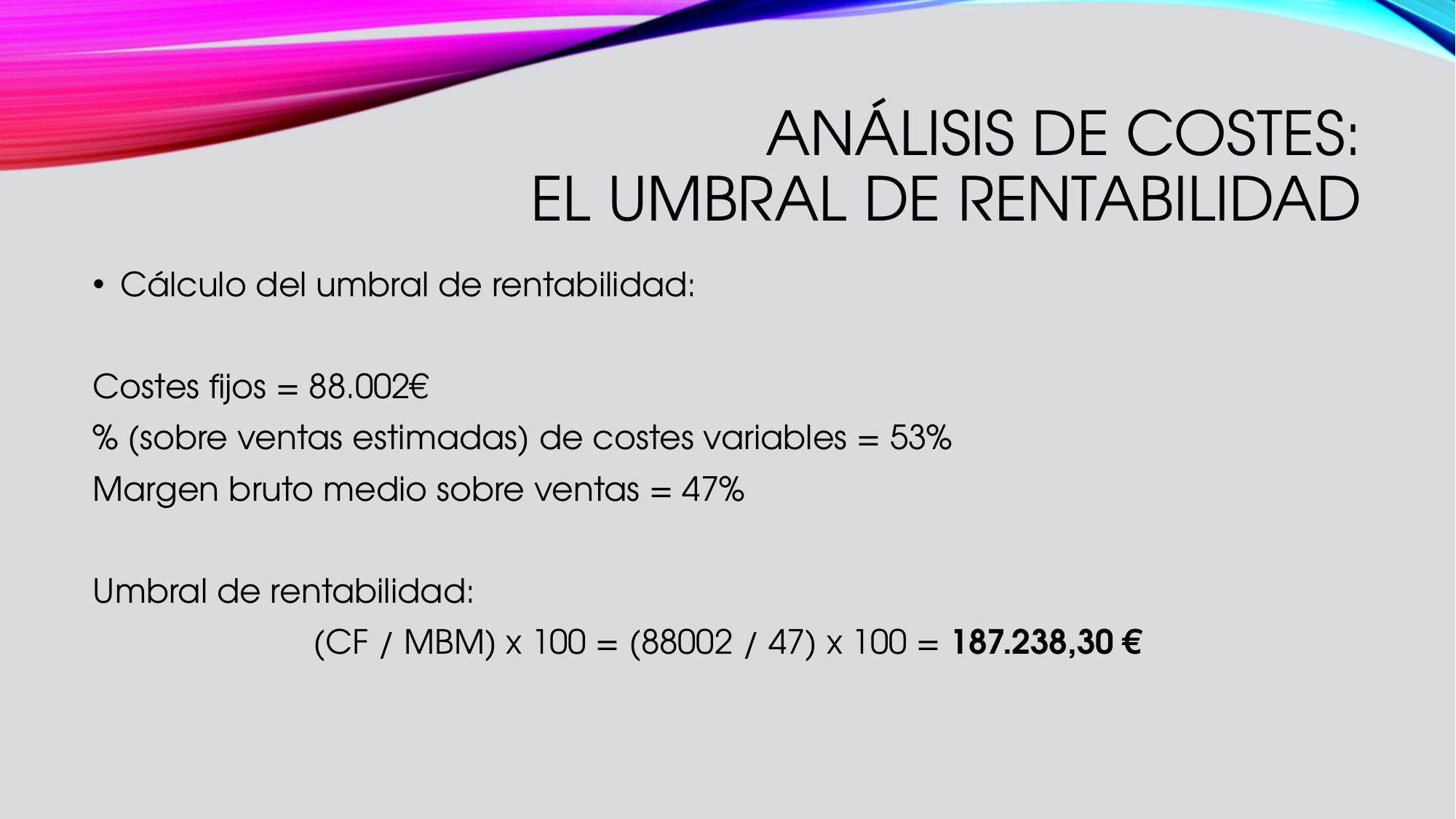

# Análisis de costes: El umbral de rentabilidad
Cálculo del umbral de rentabilidad:

Costes fijos = 88.002€
% (sobre ventas estimadas) de costes variables = 53%
Margen bruto medio sobre ventas = 47%

Umbral de rentabilidad:
(CF / MBM) x 100 = (88002 / 47) x 100 = 187.238,30 €